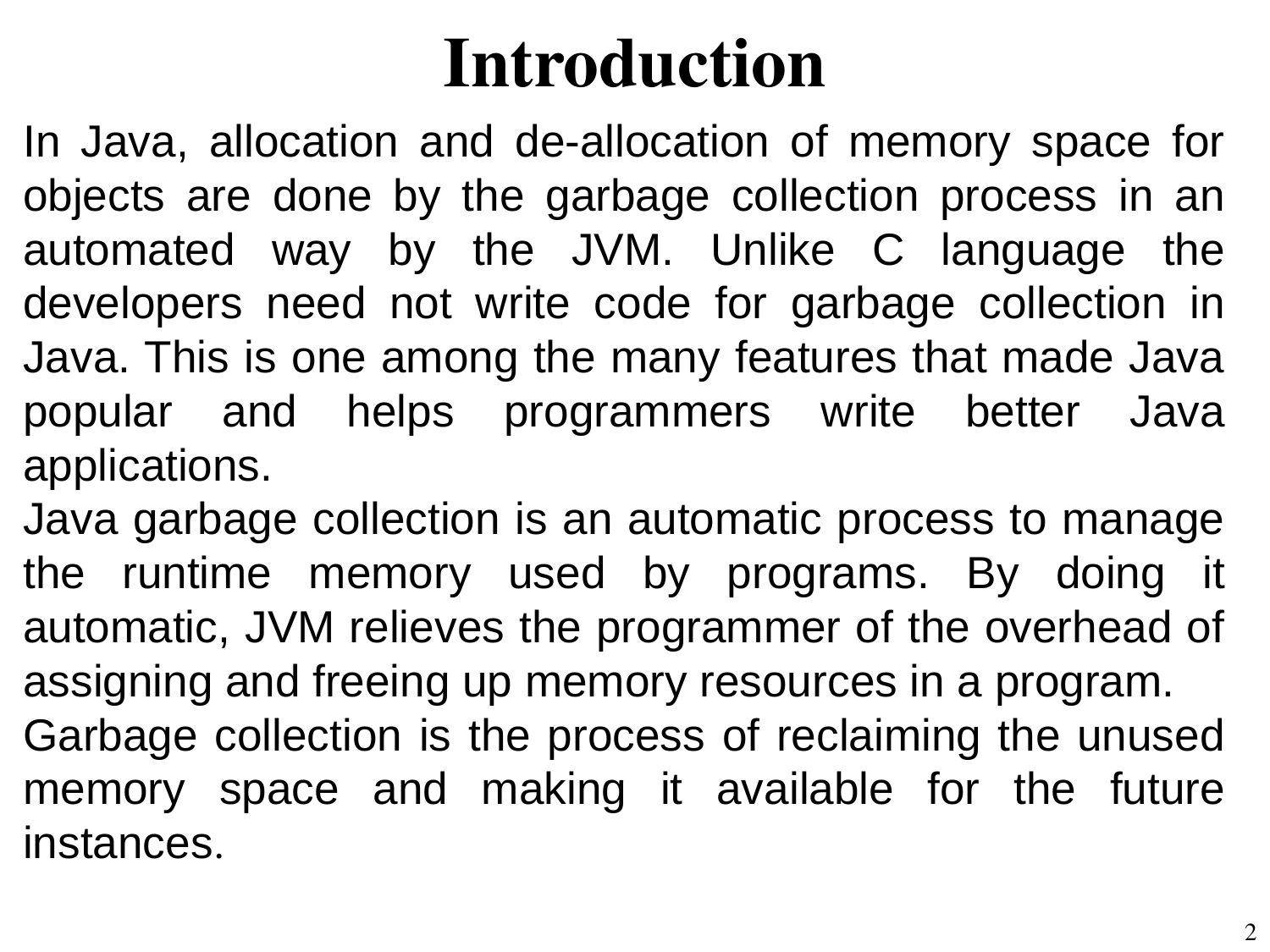

# Introduction
In Java, allocation and de-allocation of memory space for objects are done by the garbage collection process in an automated way by the JVM. Unlike C language the developers need not write code for garbage collection in Java. This is one among the many features that made Java popular and helps programmers write better Java applications.
Java garbage collection is an automatic process to manage the runtime memory used by programs. By doing it automatic, JVM relieves the programmer of the overhead of assigning and freeing up memory resources in a program.
Garbage collection is the process of reclaiming the unused memory space and making it available for the future instances.
2